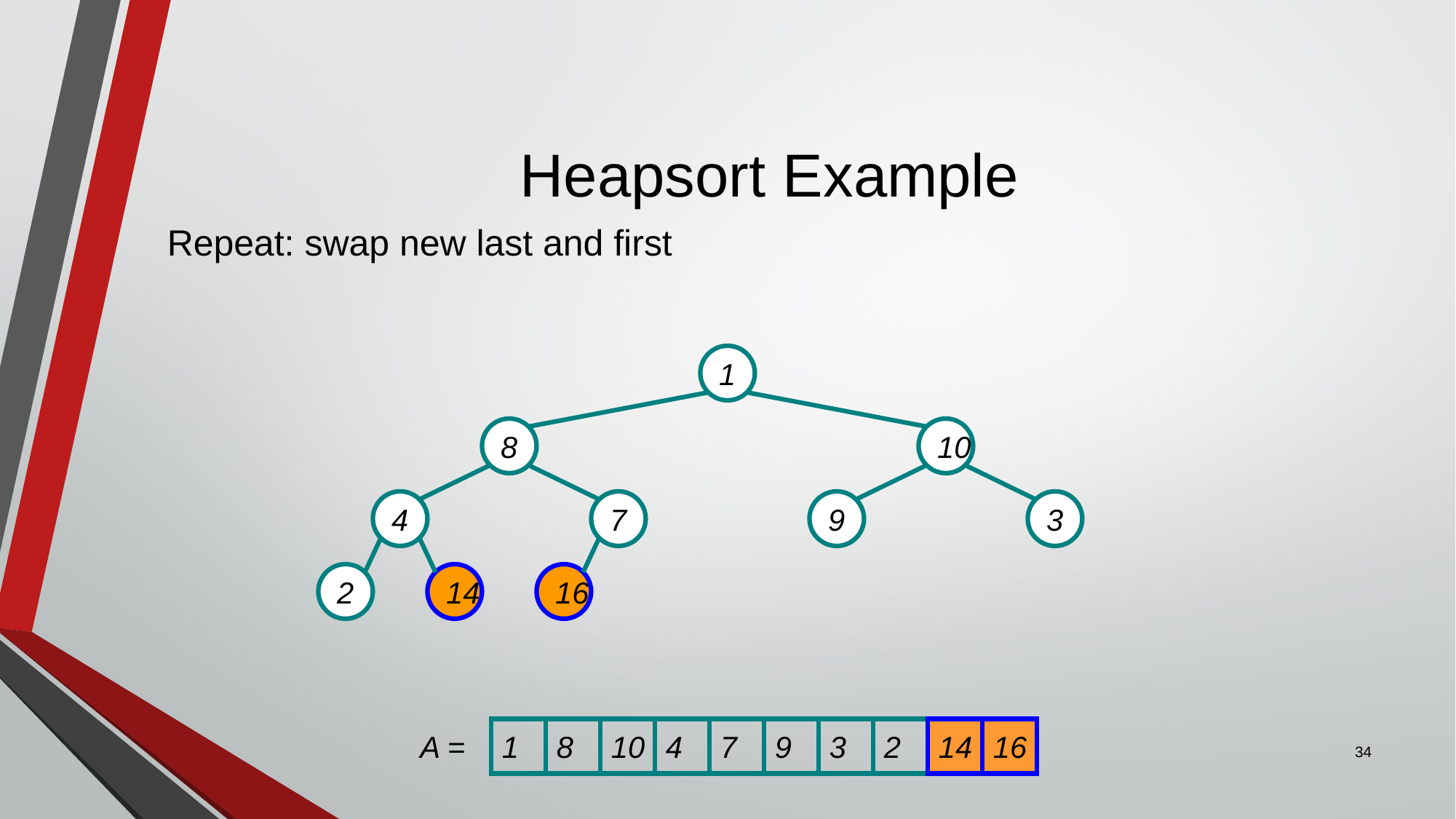

# Heapsort Example
Repeat: swap new last and first
1
8
10
4
7
9
3
2
14
16
A =
1
8
10
4
7
9
3
2
14
16
34